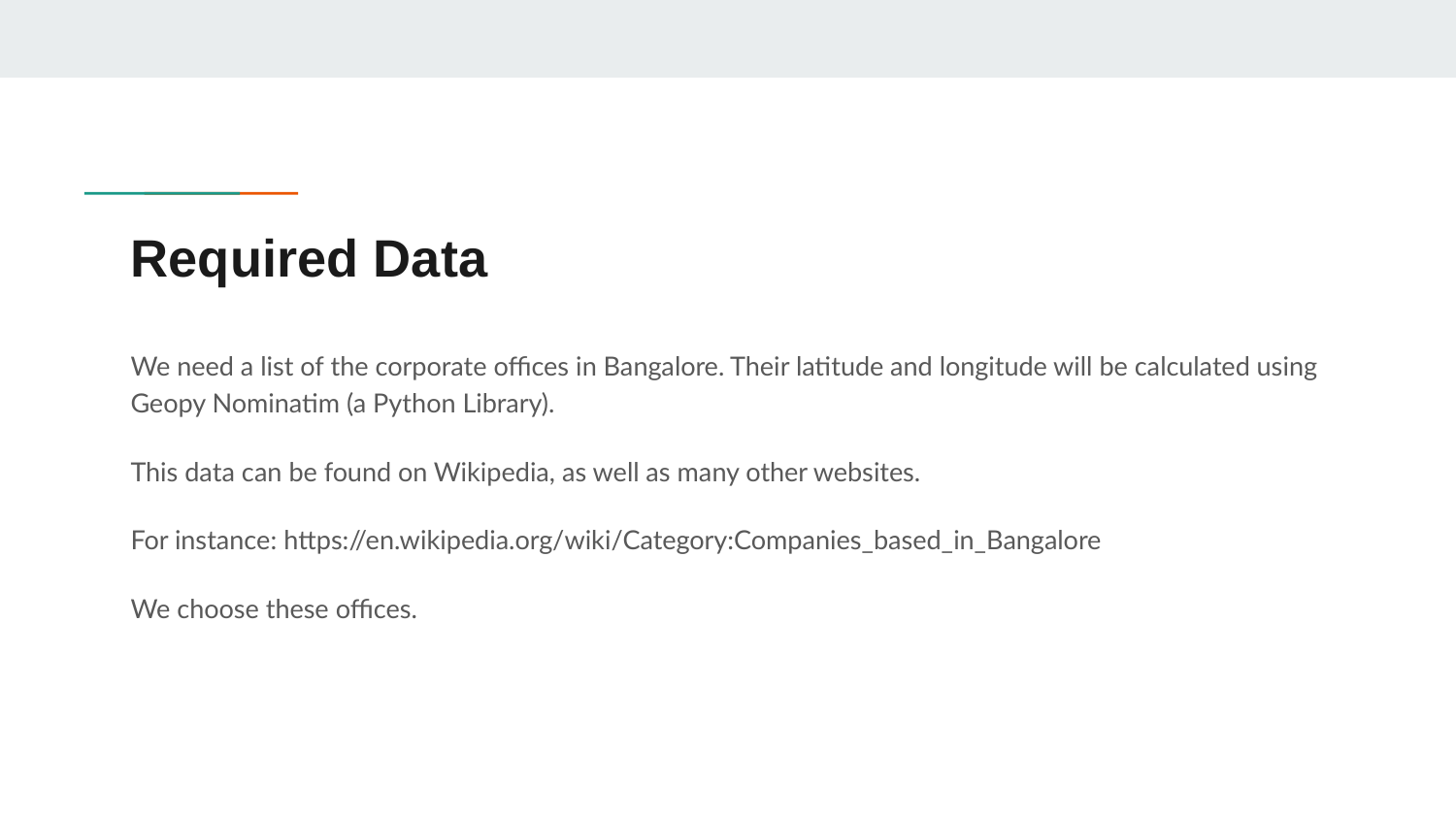

# Required Data
We need a list of the corporate offices in Bangalore. Their latitude and longitude will be calculated using Geopy Nominatim (a Python Library).
This data can be found on Wikipedia, as well as many other websites.
For instance: https://en.wikipedia.org/wiki/Category:Companies_based_in_Bangalore
We choose these offices.